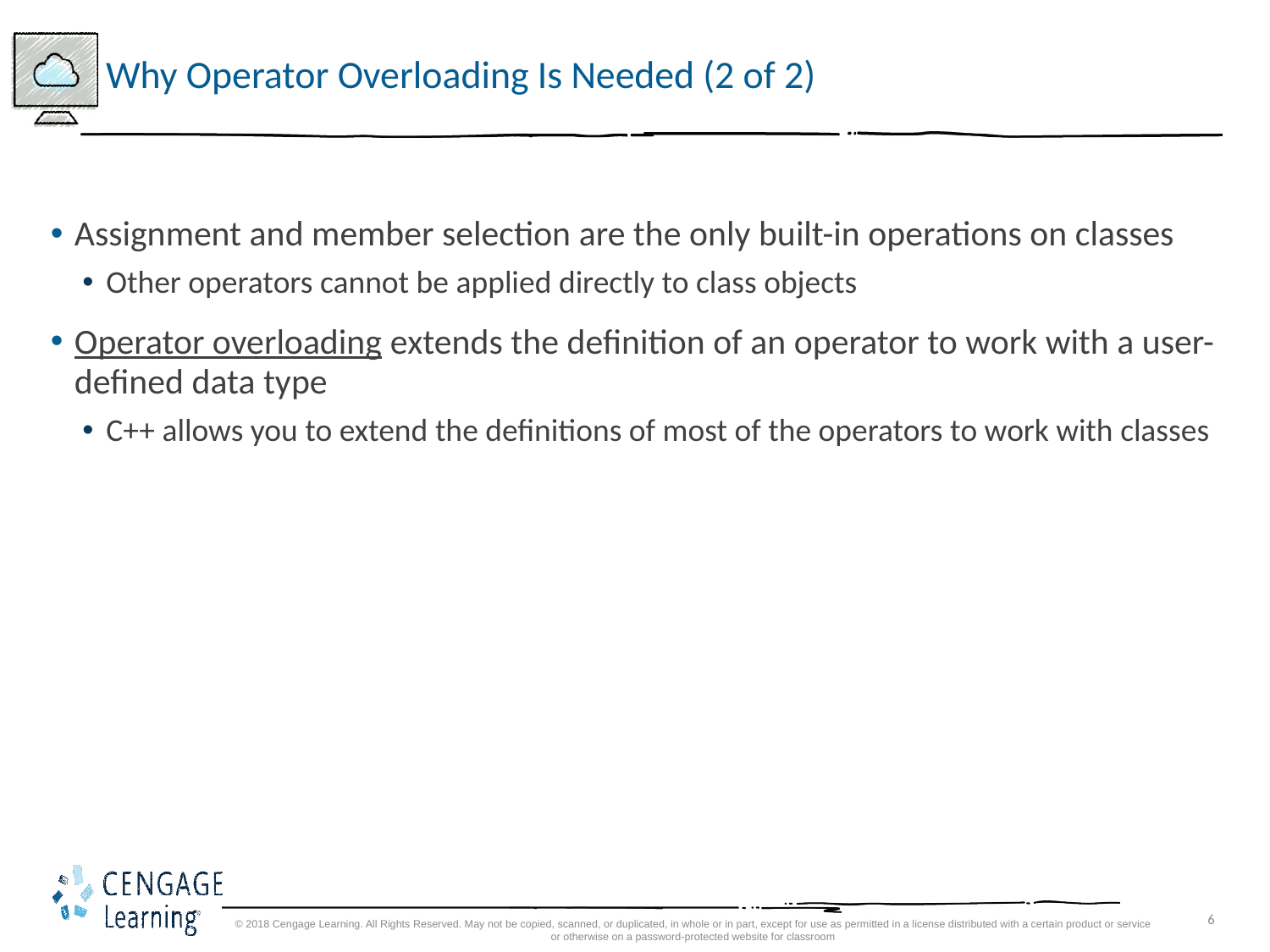

# Why Operator Overloading Is Needed (2 of 2)
Assignment and member selection are the only built-in operations on classes
Other operators cannot be applied directly to class objects
Operator overloading extends the definition of an operator to work with a user-defined data type
C++ allows you to extend the definitions of most of the operators to work with classes
© 2018 Cengage Learning. All Rights Reserved. May not be copied, scanned, or duplicated, in whole or in part, except for use as permitted in a license distributed with a certain product or service or otherwise on a password-protected website for classroom